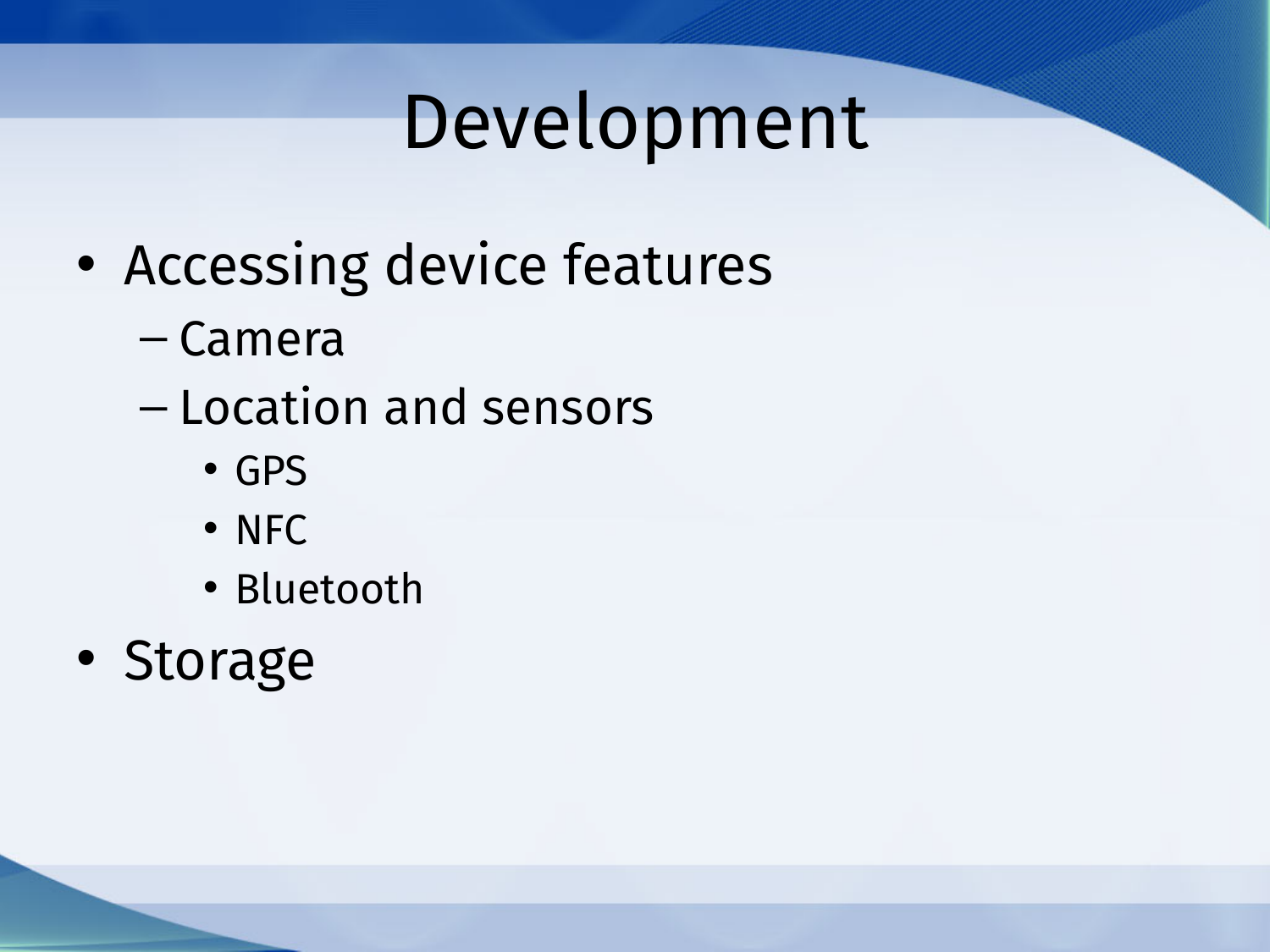

# Development
Accessing device features
Camera
Location and sensors
GPS
NFC
Bluetooth
Storage